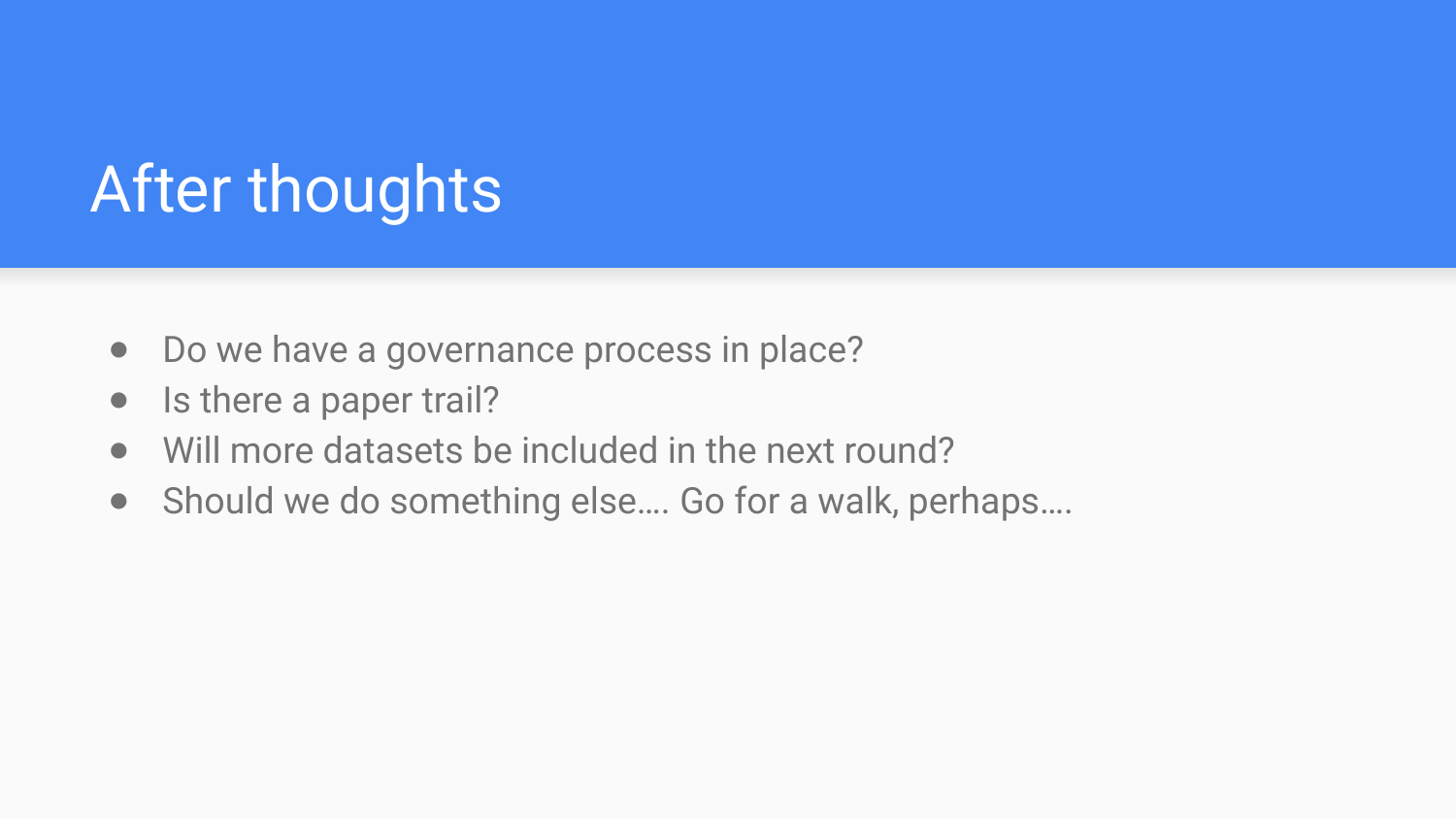

# After thoughts
Do we have a governance process in place?
Is there a paper trail?
Will more datasets be included in the next round?
Should we do something else…. Go for a walk, perhaps….